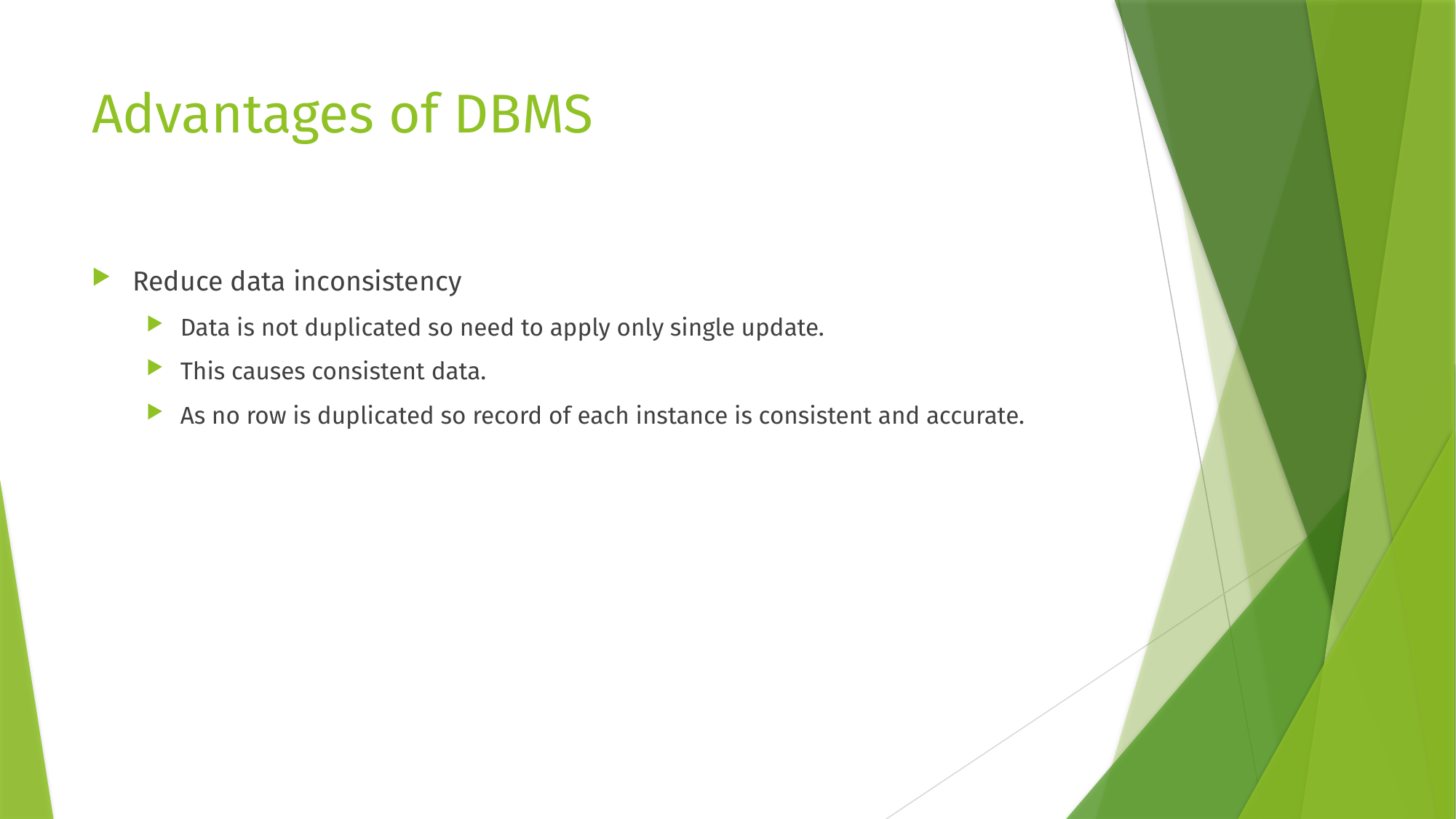

# Advantages of DBMS
Reduce data inconsistency
Data is not duplicated so need to apply only single update.
This causes consistent data.
As no row is duplicated so record of each instance is consistent and accurate.